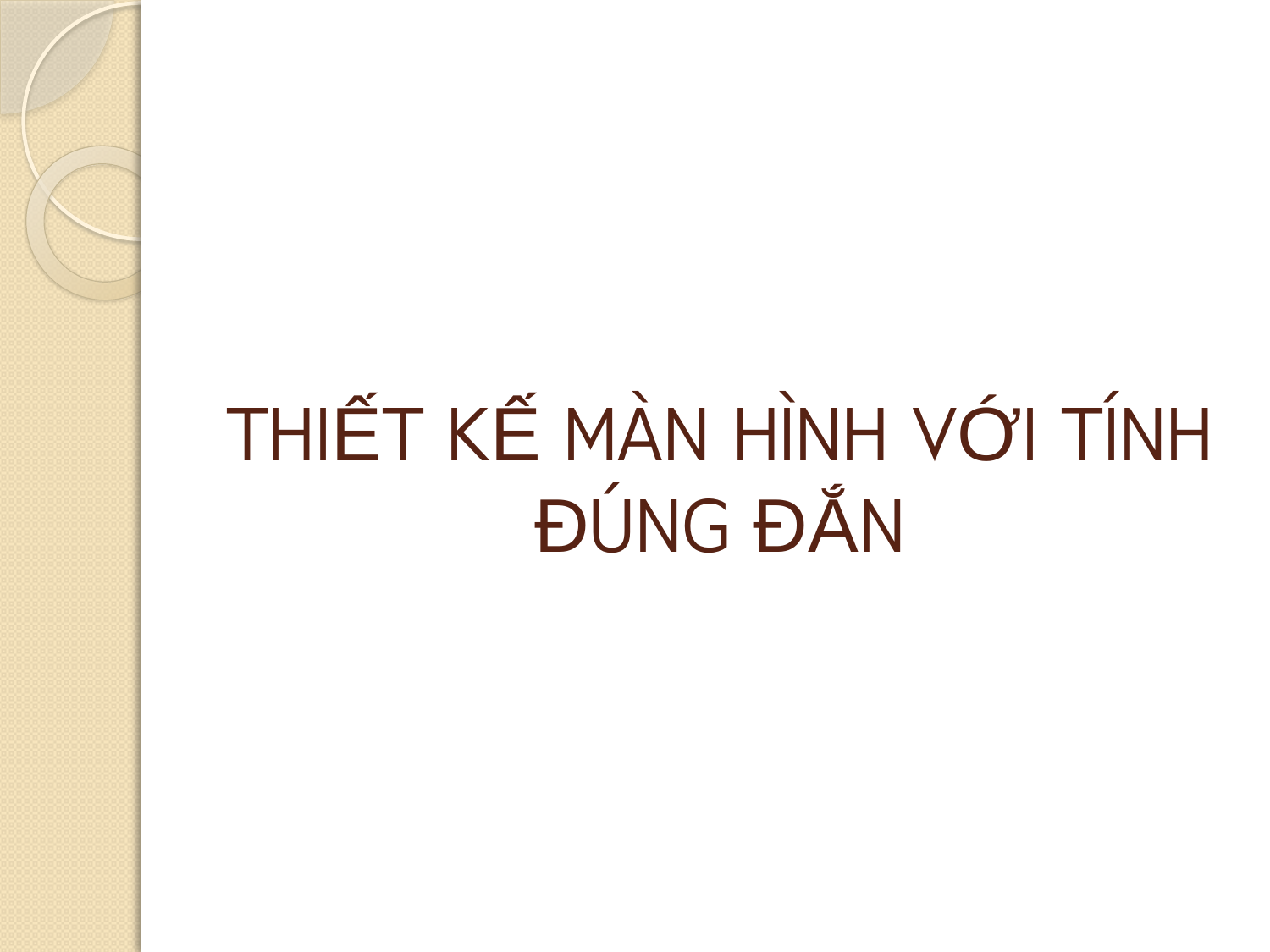

# THIẾT KẾ MÀN HÌNH VỚI TÍNH ĐÚNG ĐẮN